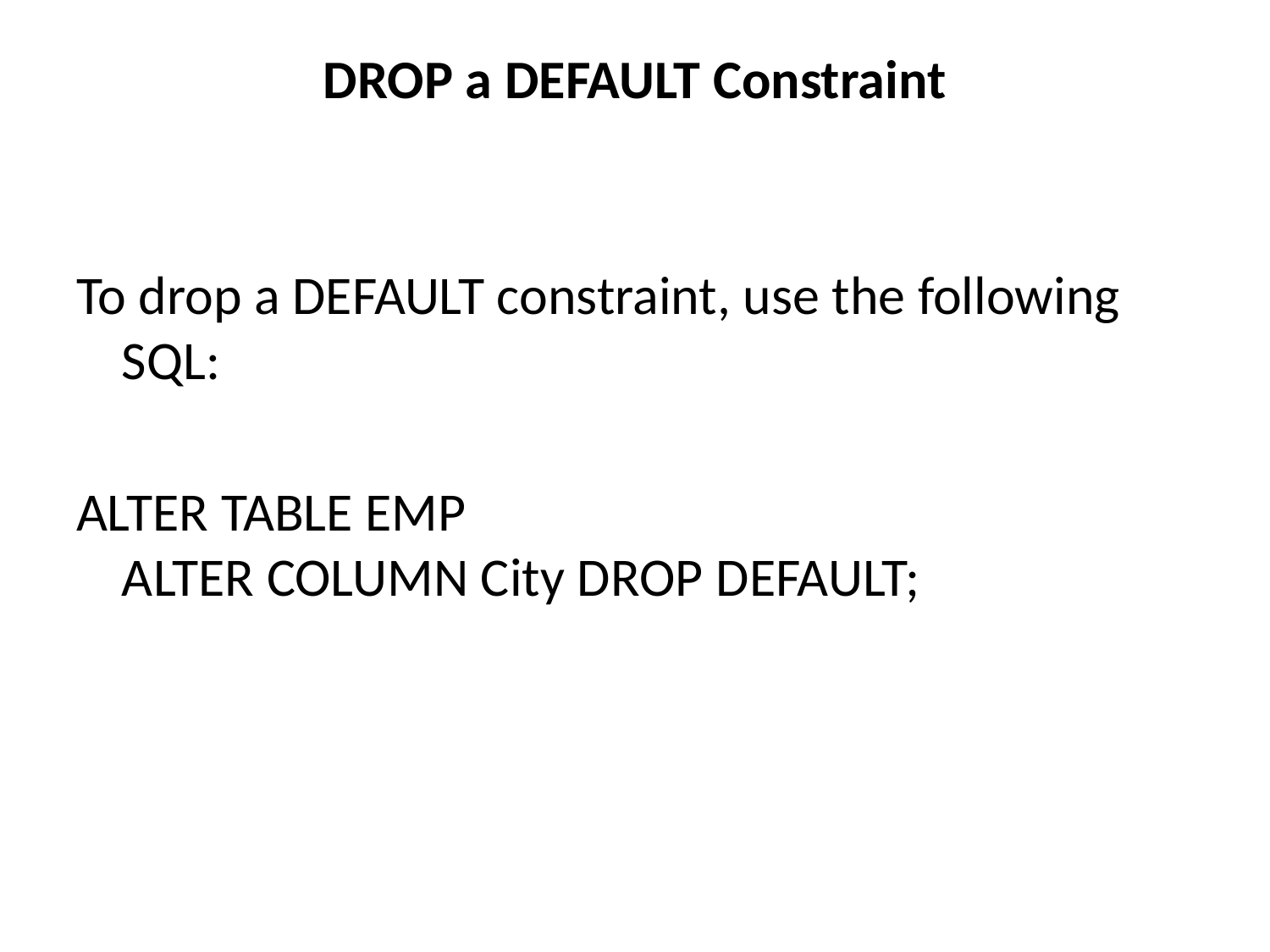

# DROP a DEFAULT Constraint
To drop a DEFAULT constraint, use the following SQL:

ALTER TABLE EMP
ALTER COLUMN City DROP DEFAULT;